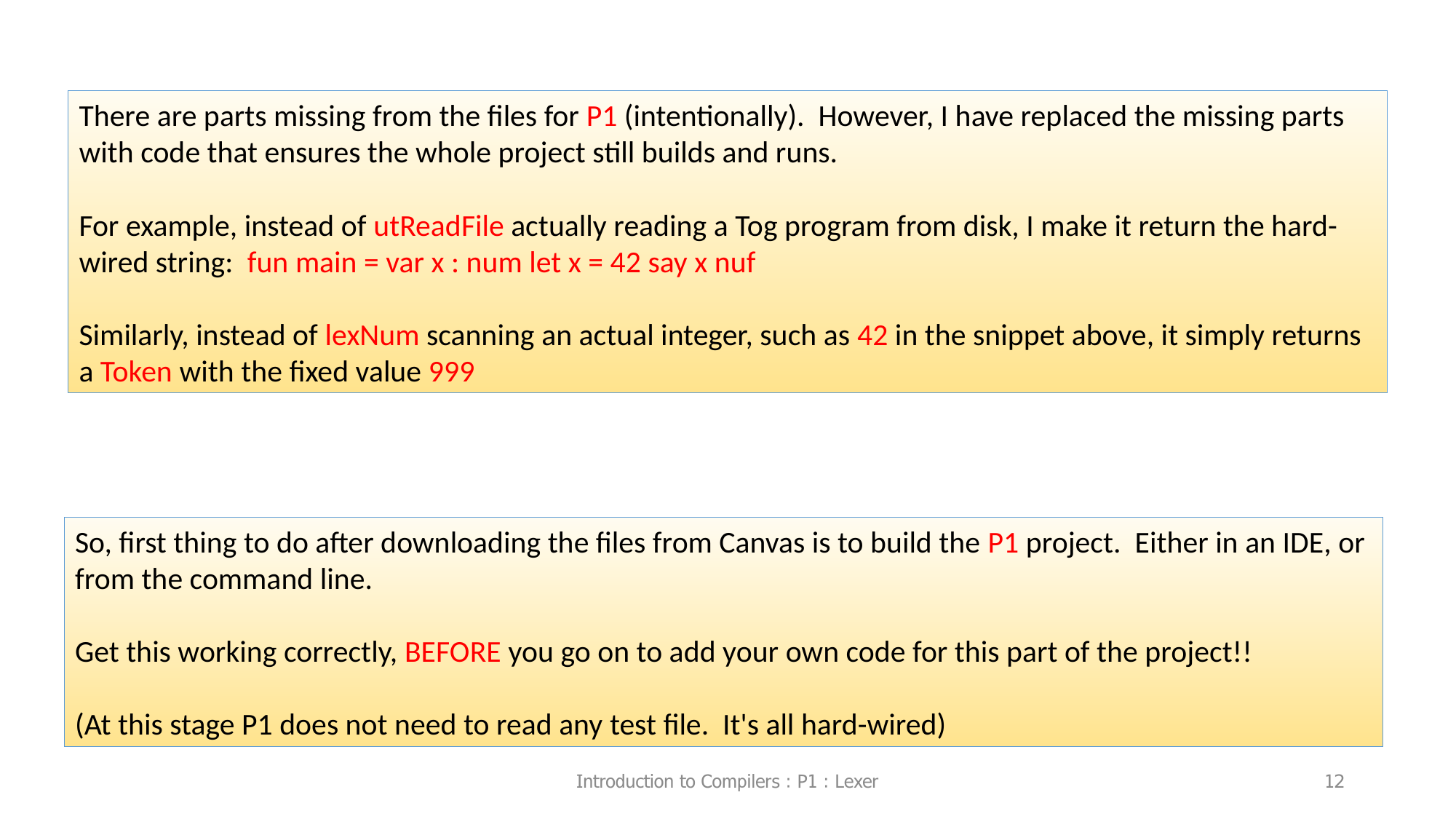

There are parts missing from the files for P1 (intentionally).  However, I have replaced the missing parts with code that ensures the whole project still builds and runs.

For example, instead of utReadFile actually reading a Tog program from disk, I make it return the hard-wired string:  fun main = var x : num let x = 42 say x nuf

Similarly, instead of lexNum scanning an actual integer, such as 42 in the snippet above, it simply returns a Token with the fixed value 999
So, first thing to do after downloading the files from Canvas is to build the P1 project.  Either in an IDE, or from the command line.

Get this working correctly, BEFORE you go on to add your own code for this part of the project!!

(At this stage P1 does not need to read any test file.  It's all hard-wired)
Introduction to Compilers : P1 : Lexer
12